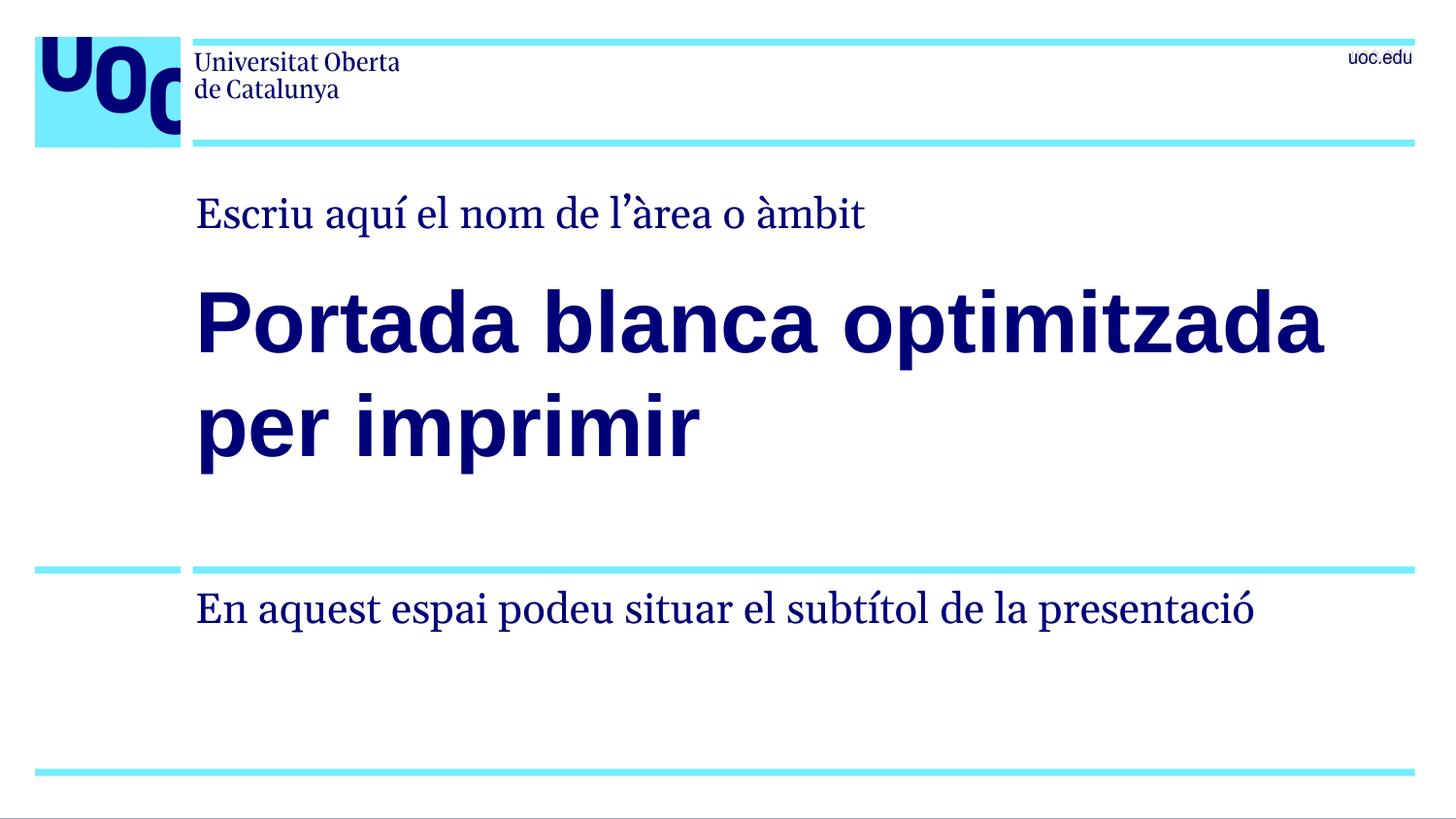

Escriu aquí el nom de l’àrea o àmbit
# Portada blanca optimitzada
per imprimir

En aquest espai podeu situar el subtítol de la presentació